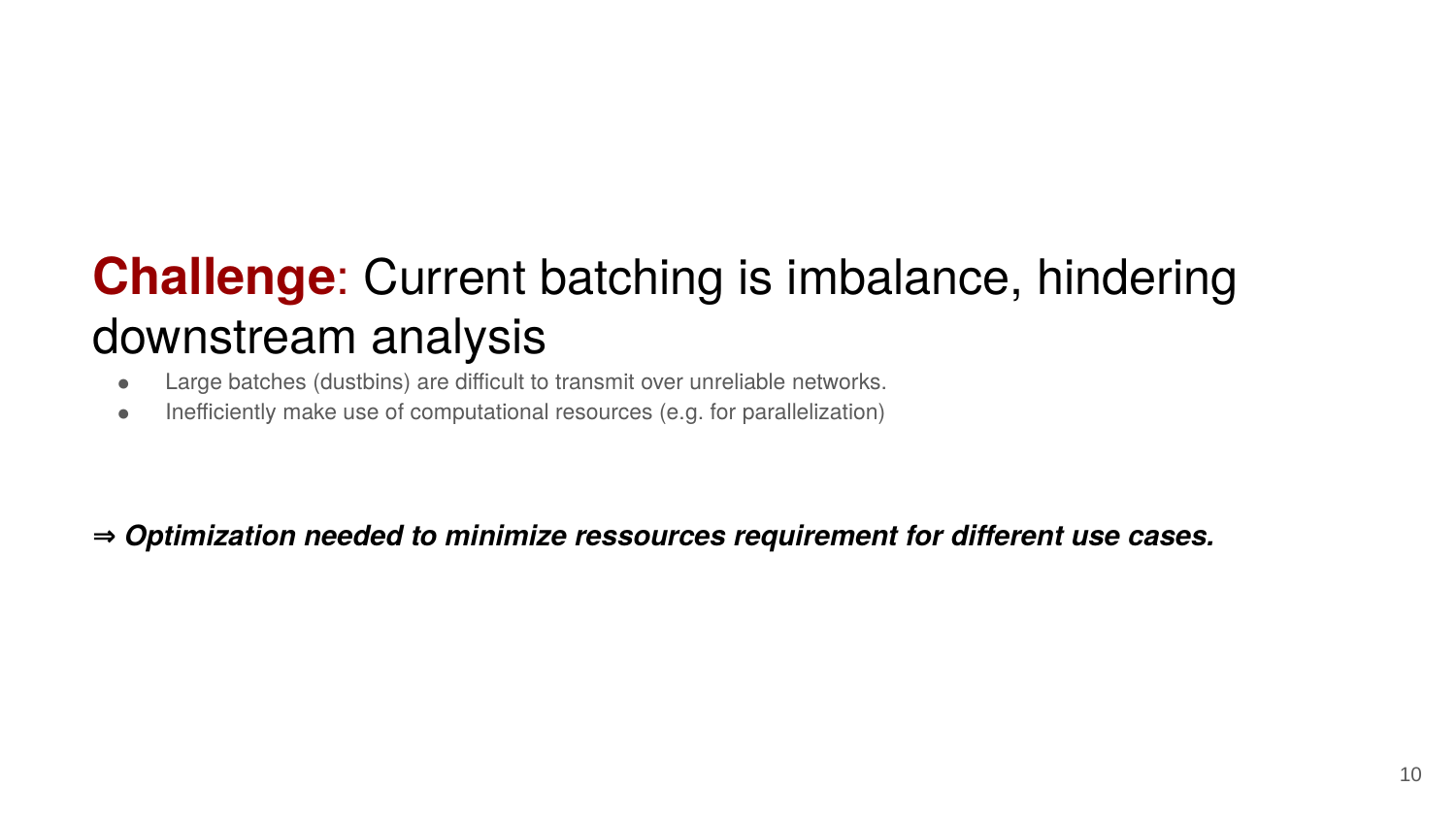

# Challenge: Current batching is imbalance, hindering downstream analysis
Large batches (dustbins) are difficult to transmit over unreliable networks.
Inefficiently make use of computational resources (e.g. for parallelization)

⇒ Optimization needed to minimize ressources requirement for different use cases.
10